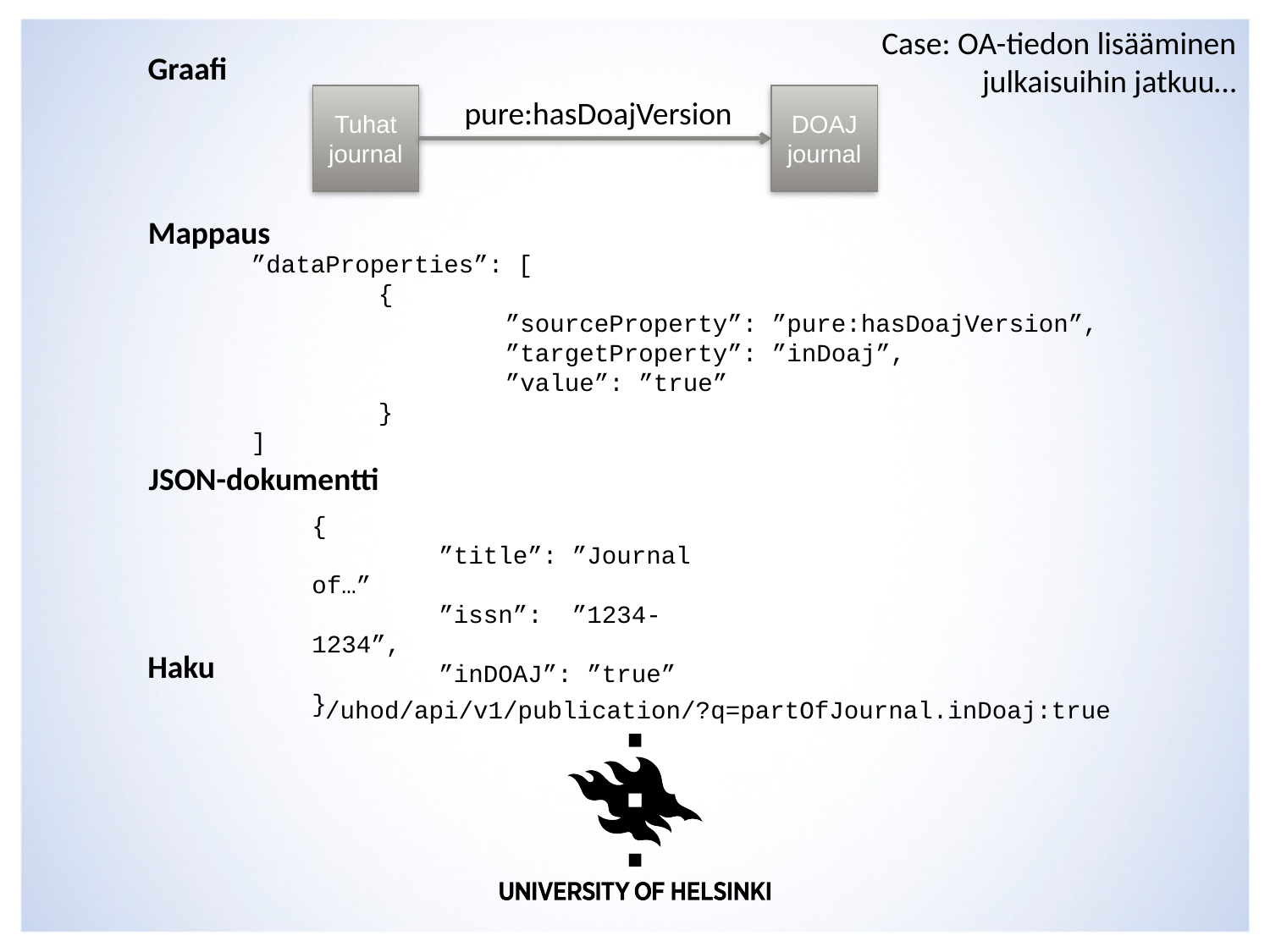

Case: OA-tiedon lisääminen julkaisuihin jatkuu…
Graafi
Tuhat journal
DOAJ
journal
pure:hasDoajVersion
Mappaus
”dataProperties”: [
 	{
 		”sourceProperty”: ”pure:hasDoajVersion”,
		”targetProperty”: ”inDoaj”,
		”value”: ”true”
 	}
]
JSON-dokumentti
{
	”title”: ”Journal of…”
	”issn”:  ”1234-1234”,
	”inDOAJ”: ”true”
}
Haku
/uhod/api/v1/publication/?q=partOfJournal.inDoaj:true